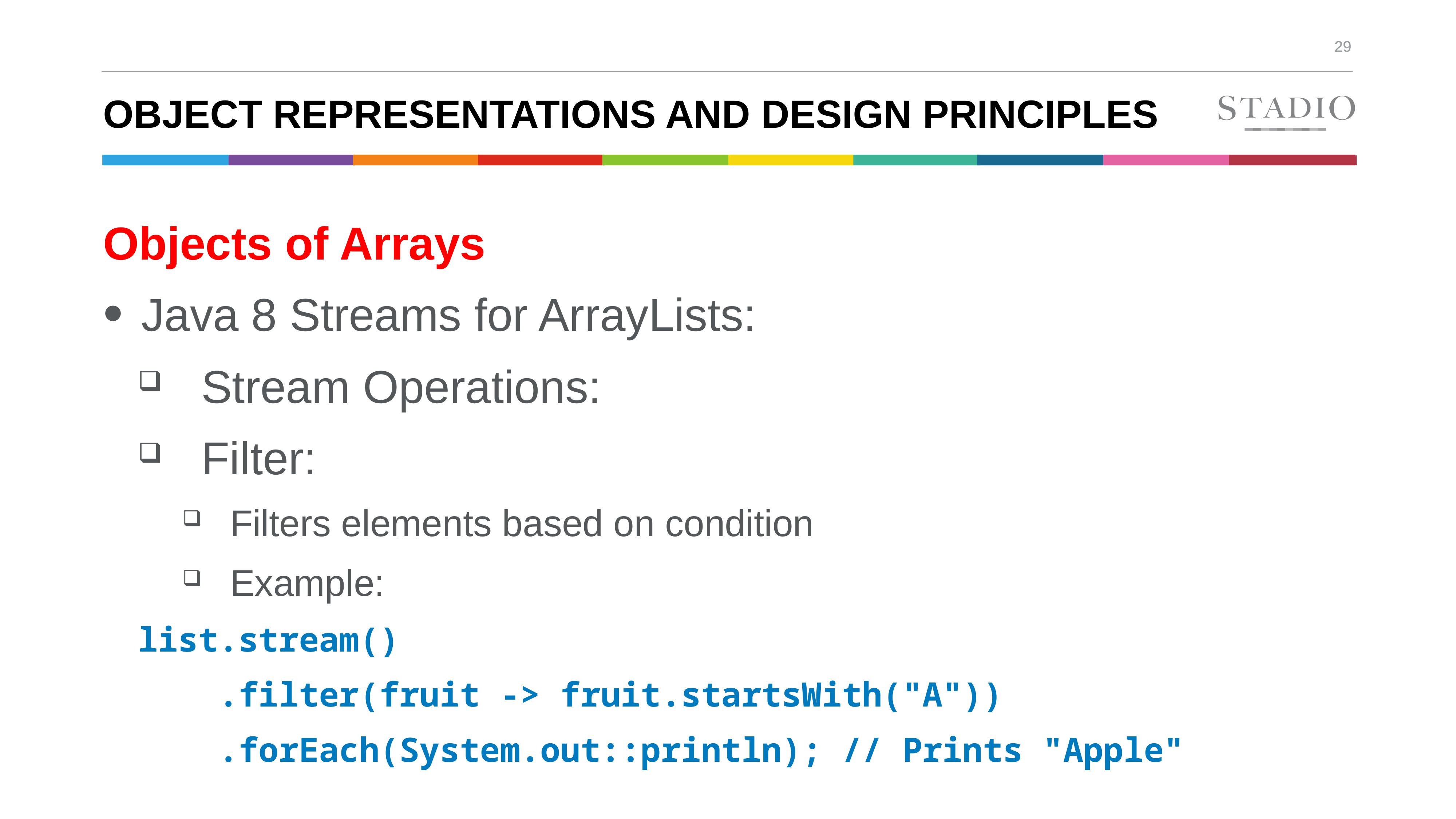

# Object Representations and Design Principles

Objects of Arrays
Java 8 Streams for ArrayLists:
Stream Operations:
Filter:
Filters elements based on condition
Example:
list.stream()
    .filter(fruit -> fruit.startsWith("A"))
    .forEach(System.out::println); // Prints "Apple"